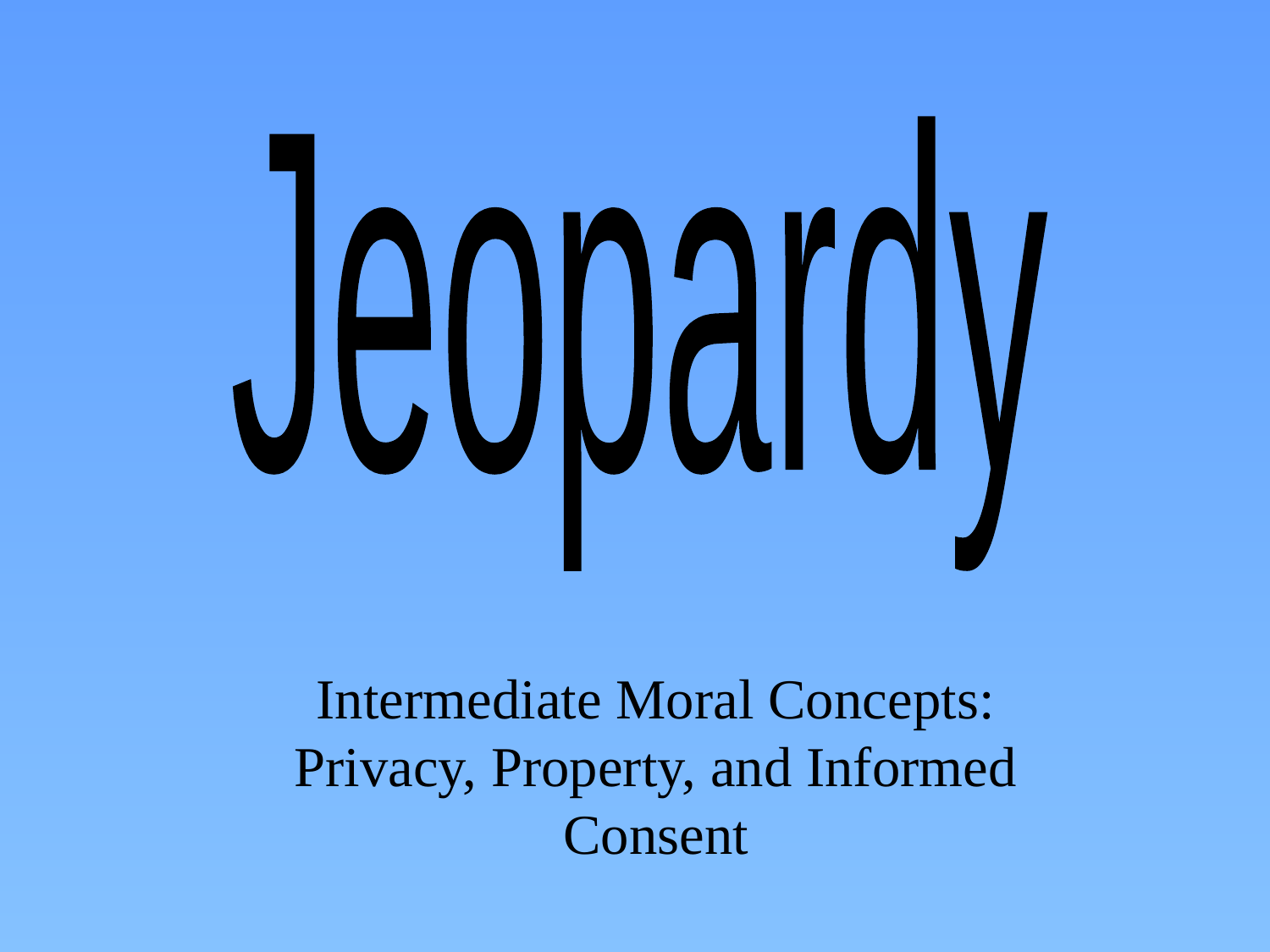

Jeopardy
Intermediate Moral Concepts: Privacy, Property, and Informed Consent